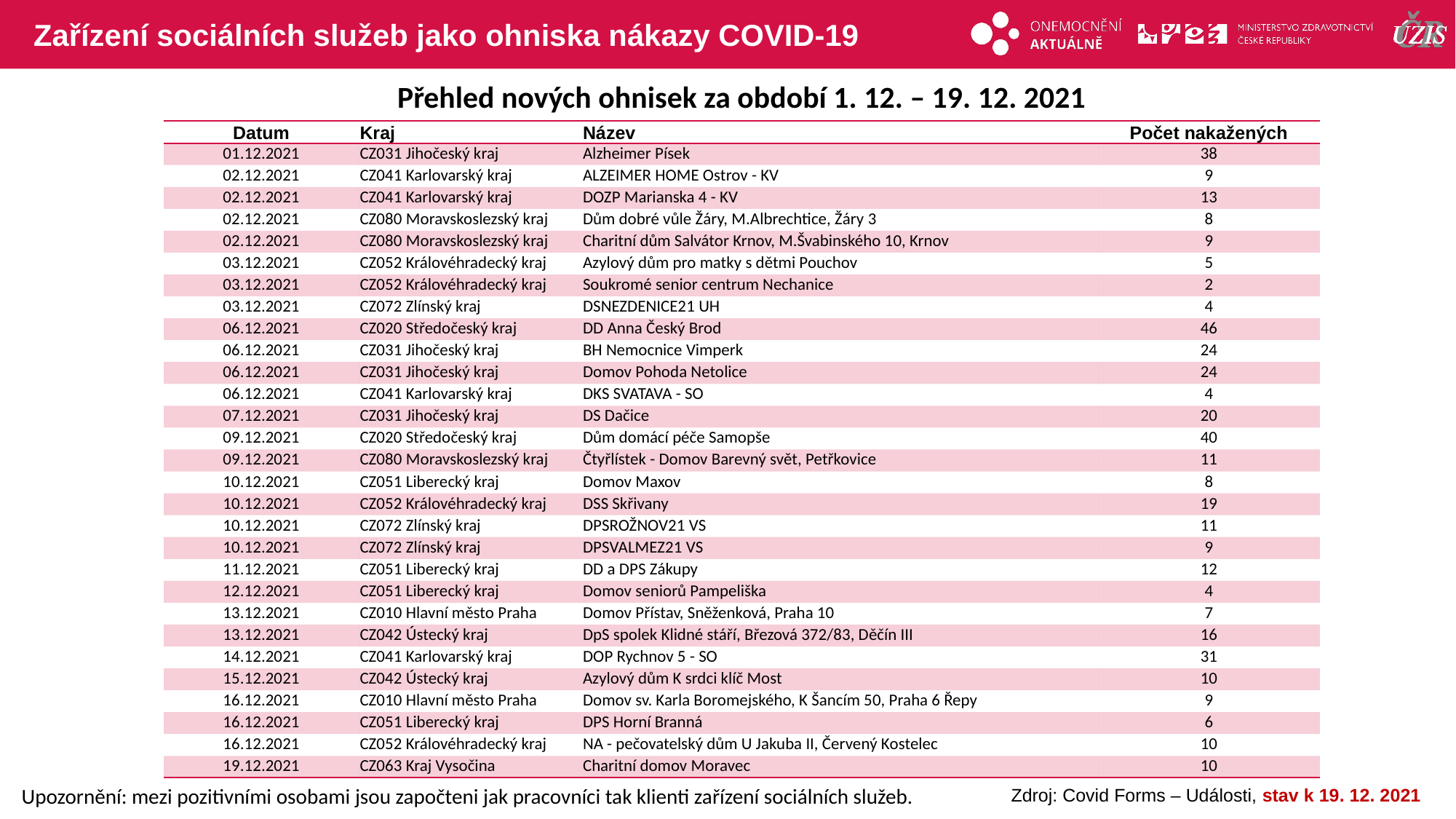

# Zařízení sociálních služeb jako ohniska nákazy COVID-19
Přehled nových ohnisek za období 1. 12. – 19. 12. 2021
| Datum | Kraj | Název | Počet nakažených |
| --- | --- | --- | --- |
| 01.12.2021 | CZ031 Jihočeský kraj | Alzheimer Písek | 38 |
| 02.12.2021 | CZ041 Karlovarský kraj | ALZEIMER HOME Ostrov - KV | 9 |
| 02.12.2021 | CZ041 Karlovarský kraj | DOZP Marianska 4 - KV | 13 |
| 02.12.2021 | CZ080 Moravskoslezský kraj | Dům dobré vůle Žáry, M.Albrechtice, Žáry 3 | 8 |
| 02.12.2021 | CZ080 Moravskoslezský kraj | Charitní dům Salvátor Krnov, M.Švabinského 10, Krnov | 9 |
| 03.12.2021 | CZ052 Královéhradecký kraj | Azylový dům pro matky s dětmi Pouchov | 5 |
| 03.12.2021 | CZ052 Královéhradecký kraj | Soukromé senior centrum Nechanice | 2 |
| 03.12.2021 | CZ072 Zlínský kraj | DSNEZDENICE21 UH | 4 |
| 06.12.2021 | CZ020 Středočeský kraj | DD Anna Český Brod | 46 |
| 06.12.2021 | CZ031 Jihočeský kraj | BH Nemocnice Vimperk | 24 |
| 06.12.2021 | CZ031 Jihočeský kraj | Domov Pohoda Netolice | 24 |
| 06.12.2021 | CZ041 Karlovarský kraj | DKS SVATAVA - SO | 4 |
| 07.12.2021 | CZ031 Jihočeský kraj | DS Dačice | 20 |
| 09.12.2021 | CZ020 Středočeský kraj | Dům domácí péče Samopše | 40 |
| 09.12.2021 | CZ080 Moravskoslezský kraj | Čtyřlístek - Domov Barevný svět, Petřkovice | 11 |
| 10.12.2021 | CZ051 Liberecký kraj | Domov Maxov | 8 |
| 10.12.2021 | CZ052 Královéhradecký kraj | DSS Skřivany | 19 |
| 10.12.2021 | CZ072 Zlínský kraj | DPSROŽNOV21 VS | 11 |
| 10.12.2021 | CZ072 Zlínský kraj | DPSVALMEZ21 VS | 9 |
| 11.12.2021 | CZ051 Liberecký kraj | DD a DPS Zákupy | 12 |
| 12.12.2021 | CZ051 Liberecký kraj | Domov seniorů Pampeliška | 4 |
| 13.12.2021 | CZ010 Hlavní město Praha | Domov Přístav, Sněženková, Praha 10 | 7 |
| 13.12.2021 | CZ042 Ústecký kraj | DpS spolek Klidné stáří, Březová 372/83, Děčín III | 16 |
| 14.12.2021 | CZ041 Karlovarský kraj | DOP Rychnov 5 - SO | 31 |
| 15.12.2021 | CZ042 Ústecký kraj | Azylový dům K srdci klíč Most | 10 |
| 16.12.2021 | CZ010 Hlavní město Praha | Domov sv. Karla Boromejského, K Šancím 50, Praha 6 Řepy | 9 |
| 16.12.2021 | CZ051 Liberecký kraj | DPS Horní Branná | 6 |
| 16.12.2021 | CZ052 Královéhradecký kraj | NA - pečovatelský dům U Jakuba II, Červený Kostelec | 10 |
| 19.12.2021 | CZ063 Kraj Vysočina | Charitní domov Moravec | 10 |
Upozornění: mezi pozitivními osobami jsou započteni jak pracovníci tak klienti zařízení sociálních služeb.
Zdroj: Covid Forms – Události, stav k 19. 12. 2021